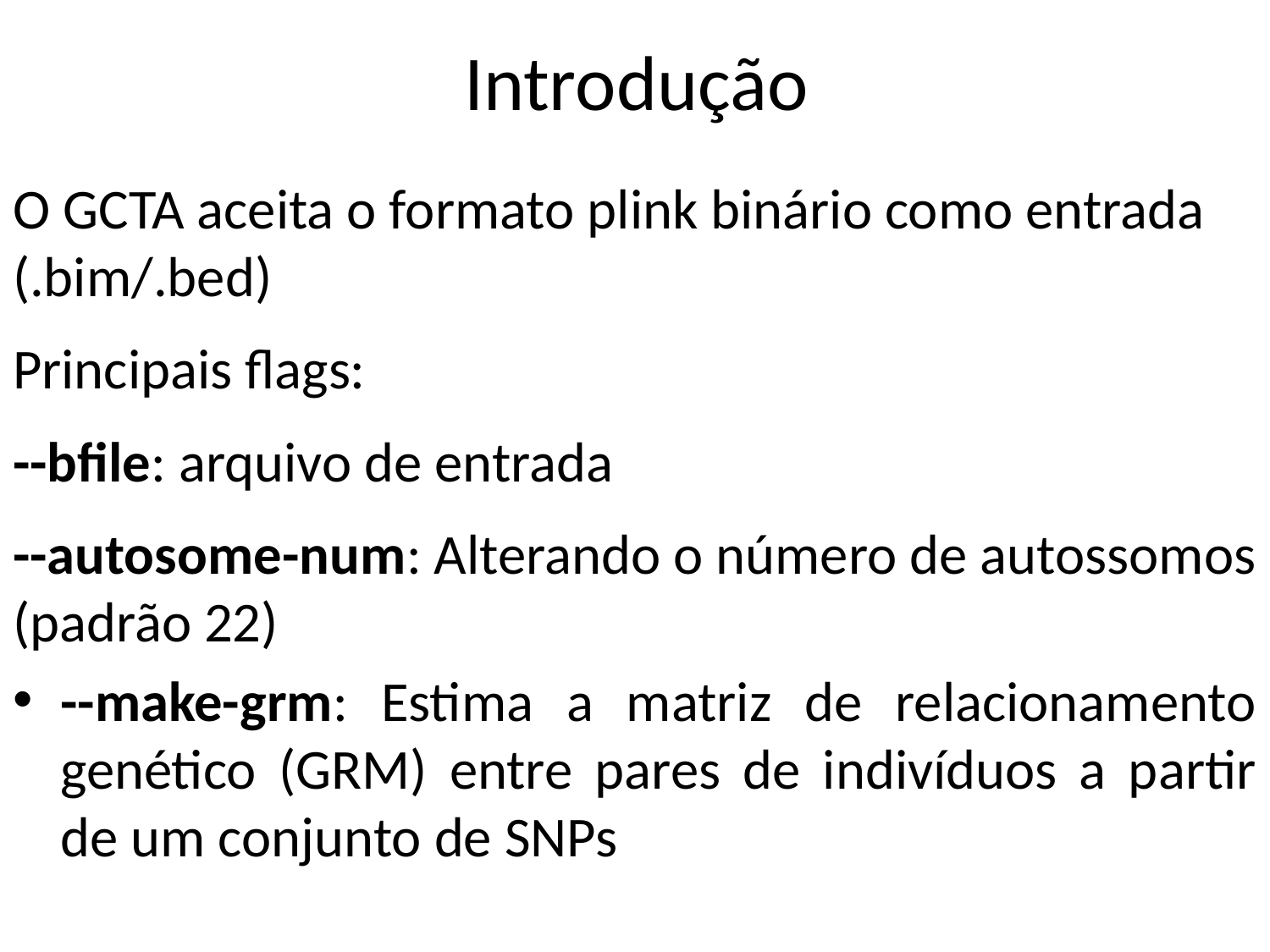

# Introdução
O GCTA aceita o formato plink binário como entrada (.bim/.bed)
Principais flags:
--bfile: arquivo de entrada
--autosome-num: Alterando o número de autossomos (padrão 22)
--make-grm: Estima a matriz de relacionamento genético (GRM) entre pares de indivíduos a partir de um conjunto de SNPs